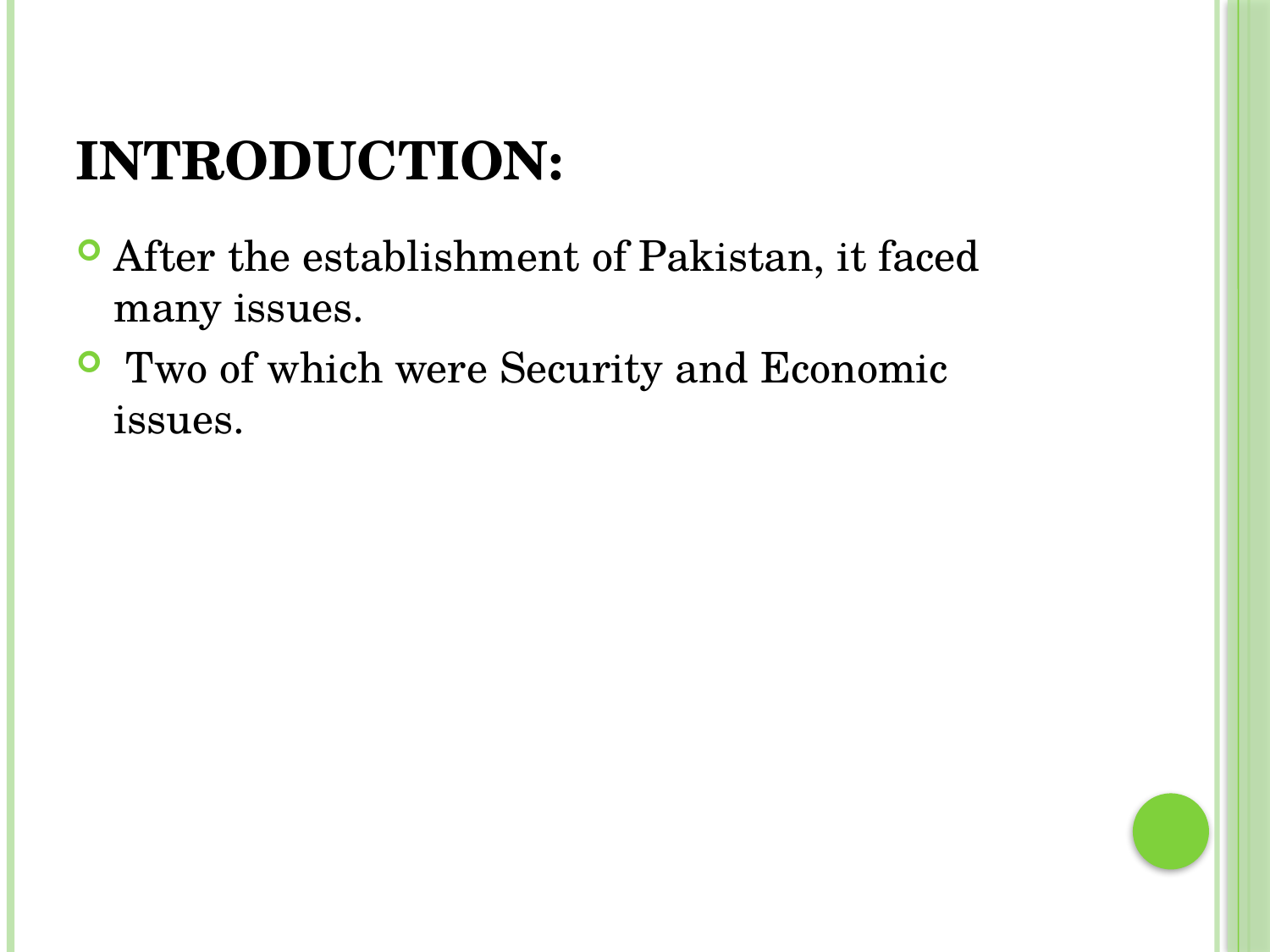

# Introduction:
After the establishment of Pakistan, it faced many issues.
 Two of which were Security and Economic issues.